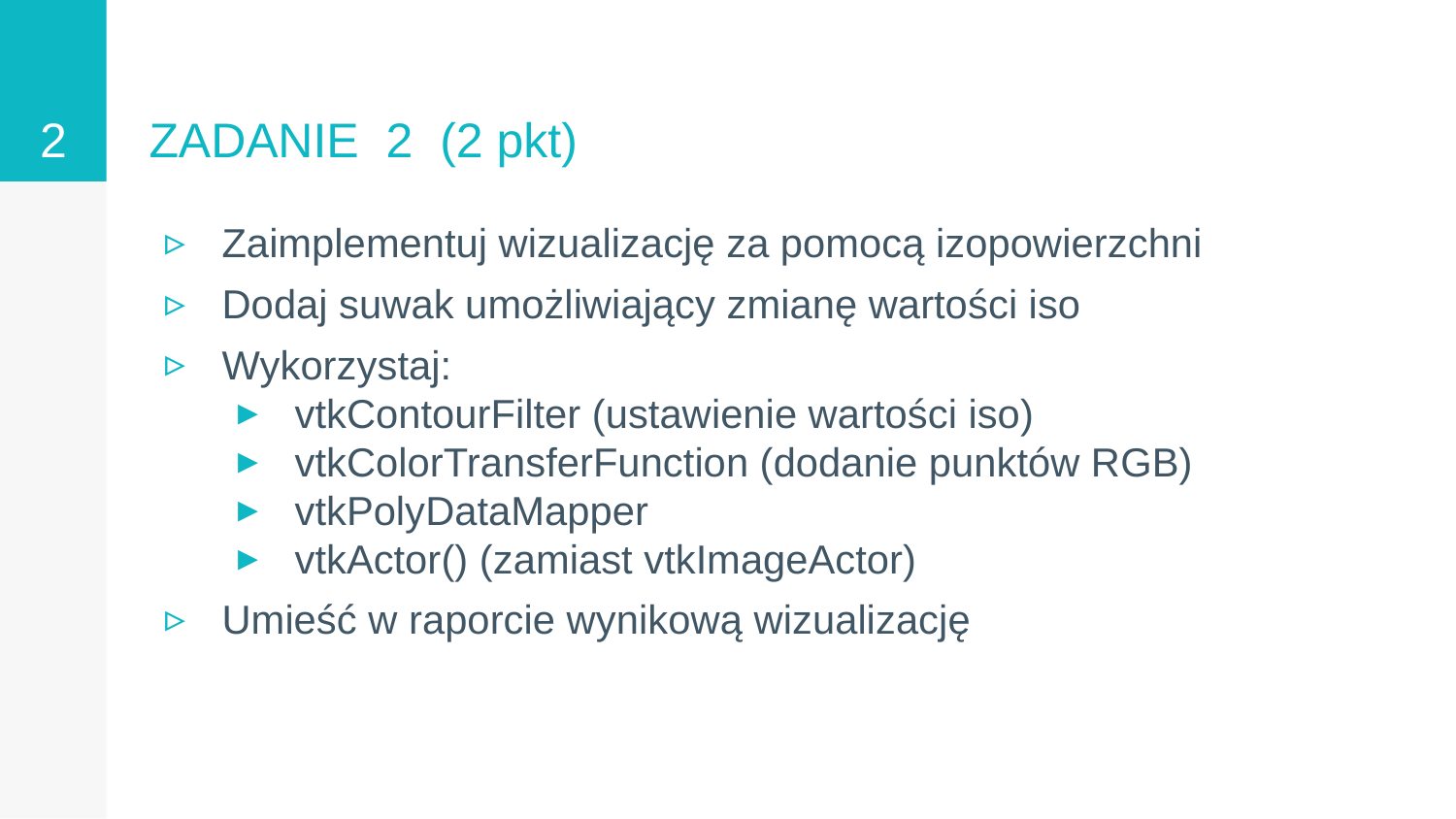

2
# ZADANIE  2  (2 pkt)
Zaimplementuj wizualizację za pomocą izopowierzchni
Dodaj suwak umożliwiający zmianę wartości iso
Wykorzystaj:
vtkContourFilter (ustawienie wartości iso)
vtkColorTransferFunction (dodanie punktów RGB)
vtkPolyDataMapper
vtkActor() (zamiast vtkImageActor)
Umieść w raporcie wynikową wizualizację